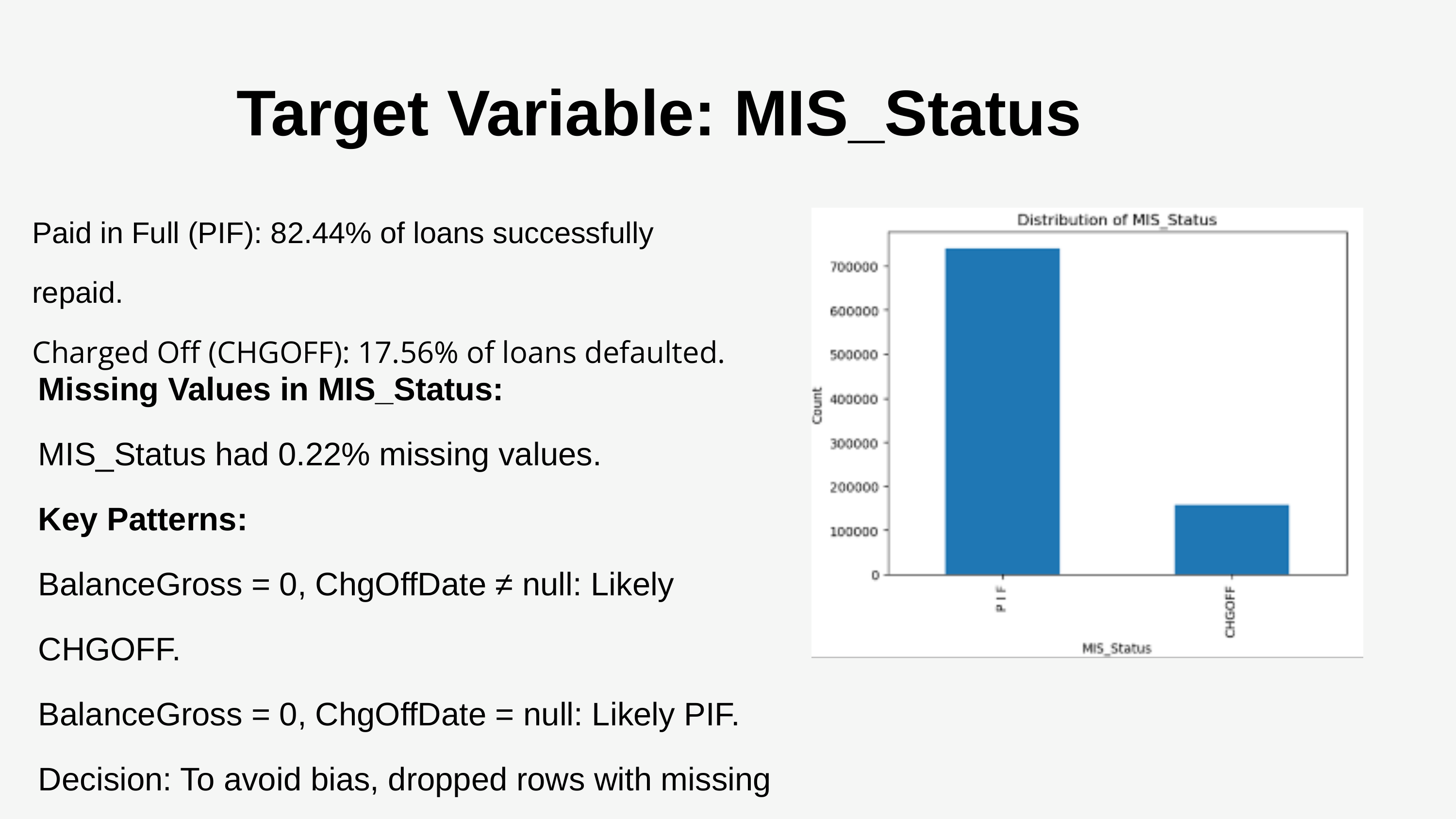

Target Variable: MIS_Status
Paid in Full (PIF): 82.44% of loans successfully repaid.
Charged Off (CHGOFF): 17.56% of loans defaulted.

Missing Values in MIS_Status:
MIS_Status had 0.22% missing values.
Key Patterns:
BalanceGross = 0, ChgOffDate ≠ null: Likely CHGOFF.
BalanceGross = 0, ChgOffDate = null: Likely PIF.
Decision: To avoid bias, dropped rows with missing MIS_Status.